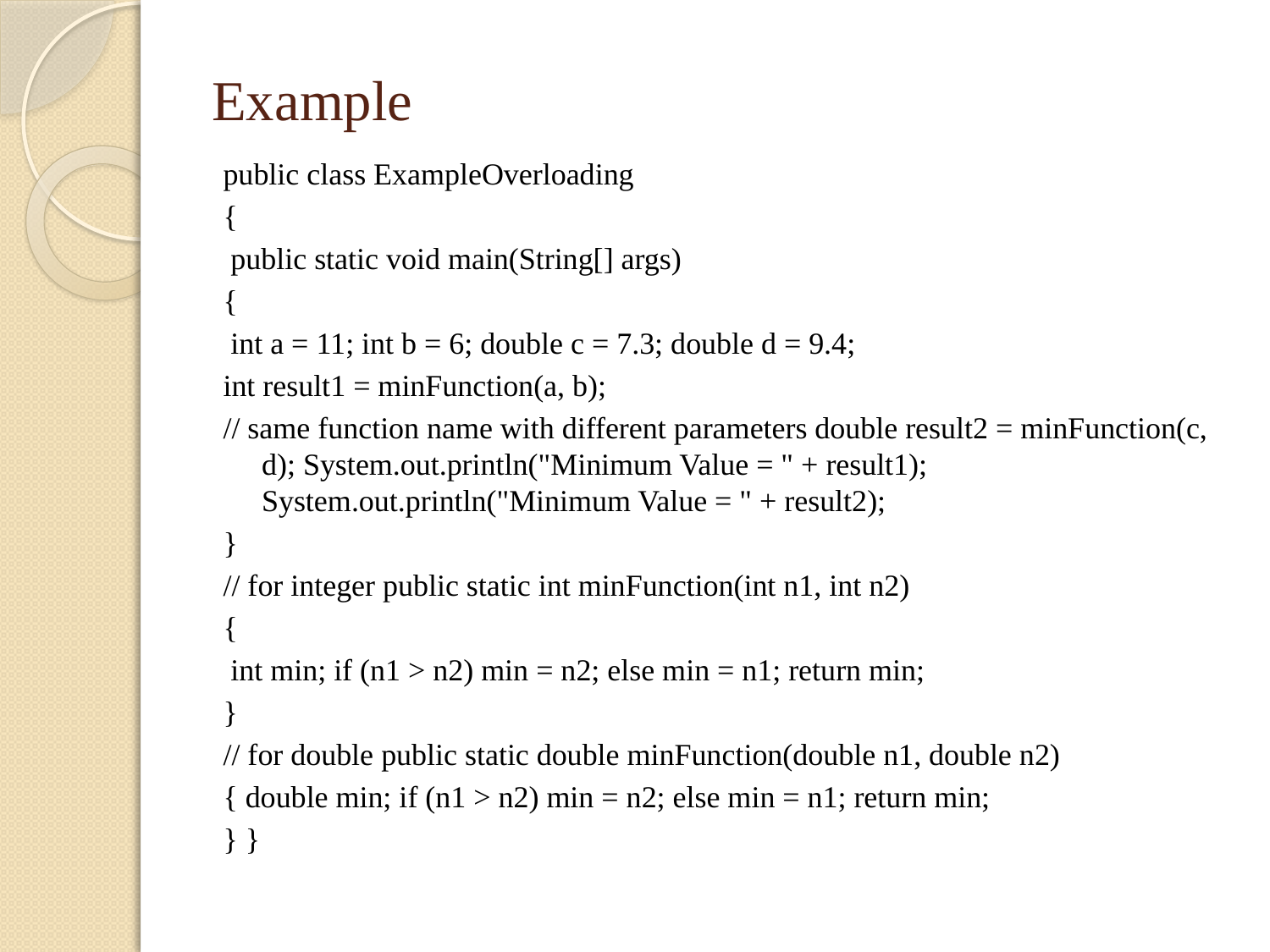

# Example
public class ExampleOverloading
{
 public static void main(String[] args)
{
 int a = 11; int b = 6; double c = 7.3; double d = 9.4;
int result1 = minFunction(a, b);
// same function name with different parameters double result2 = minFunction(c, d); System.out.println("Minimum Value = " + result1); System.out.println("Minimum Value = " + result2);
}
// for integer public static int minFunction(int n1, int n2)
{
 int min; if (n1 > n2) min = n2; else min = n1; return min;
}
// for double public static double minFunction(double n1, double n2)
{ double min; if (n1 > n2) min = n2; else min = n1; return min;
} }